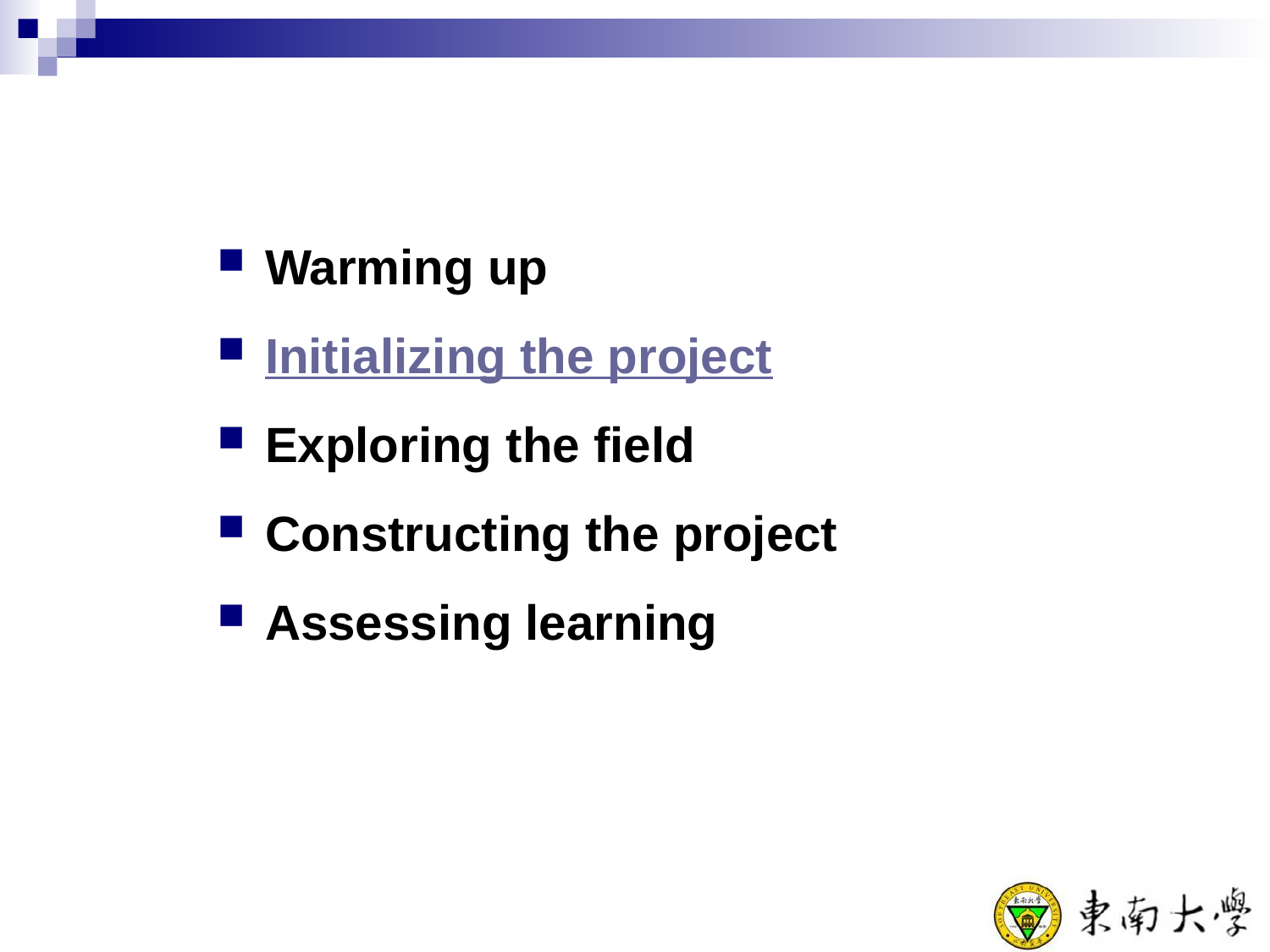

Warming up
Initializing the project
Exploring the field
Constructing the project
Assessing learning